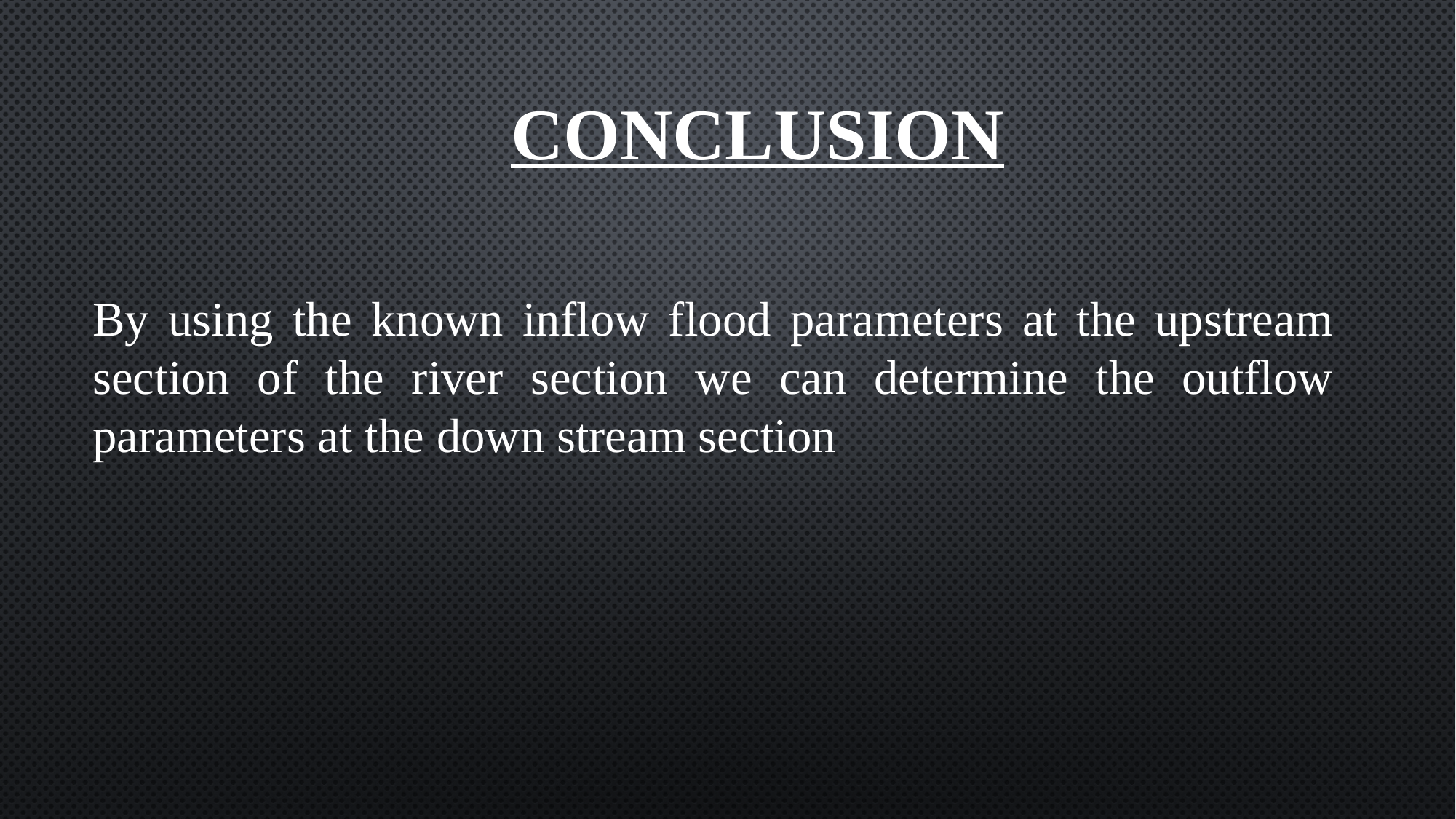

CONCLUSION
By using the known inflow flood parameters at the upstream section of the river section we can determine the outflow parameters at the down stream section